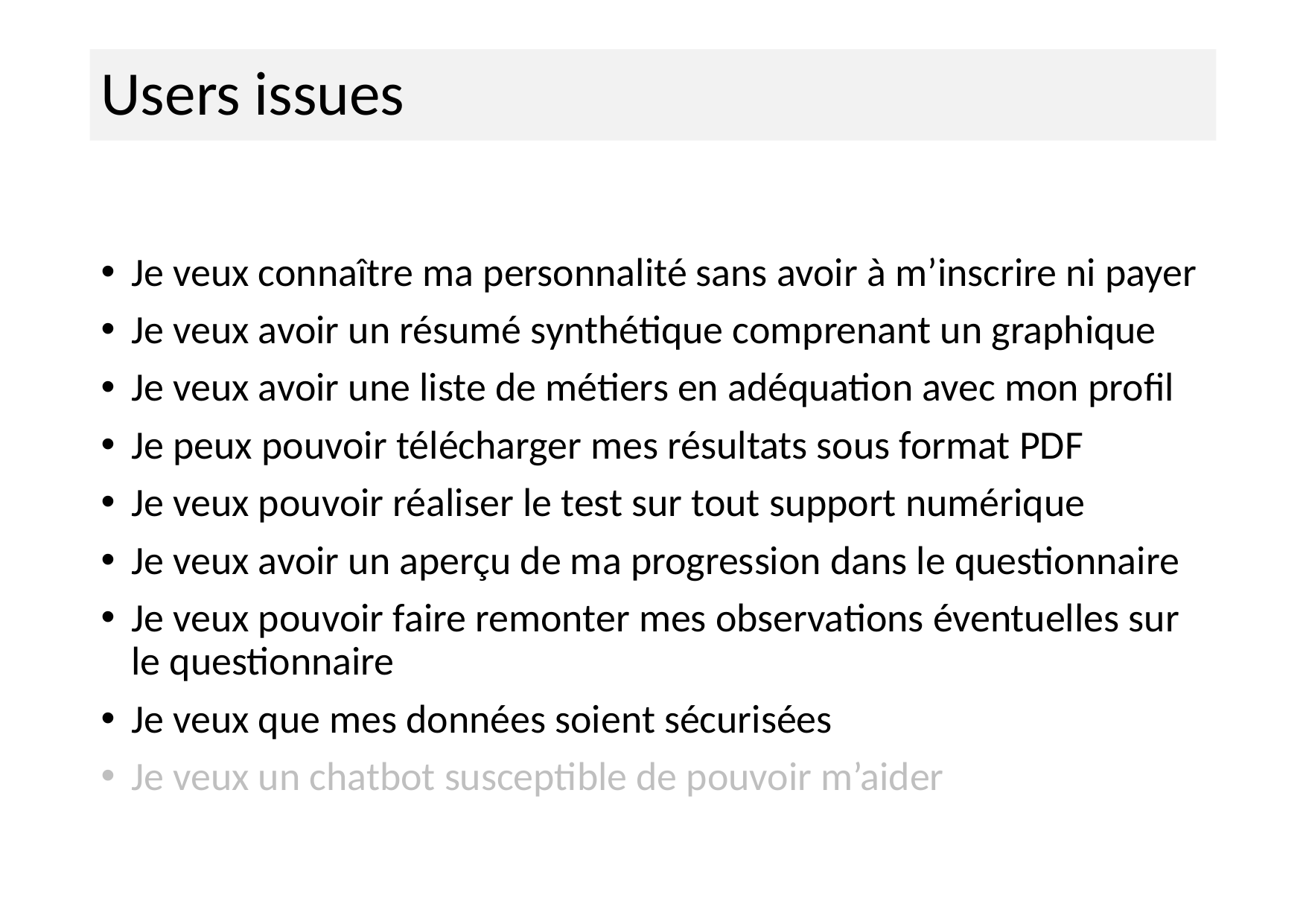

# Users issues
Je veux connaître ma personnalité sans avoir à m’inscrire ni payer
Je veux avoir un résumé synthétique comprenant un graphique
Je veux avoir une liste de métiers en adéquation avec mon profil
Je peux pouvoir télécharger mes résultats sous format PDF
Je veux pouvoir réaliser le test sur tout support numérique
Je veux avoir un aperçu de ma progression dans le questionnaire
Je veux pouvoir faire remonter mes observations éventuelles sur le questionnaire
Je veux que mes données soient sécurisées
Je veux un chatbot susceptible de pouvoir m’aider